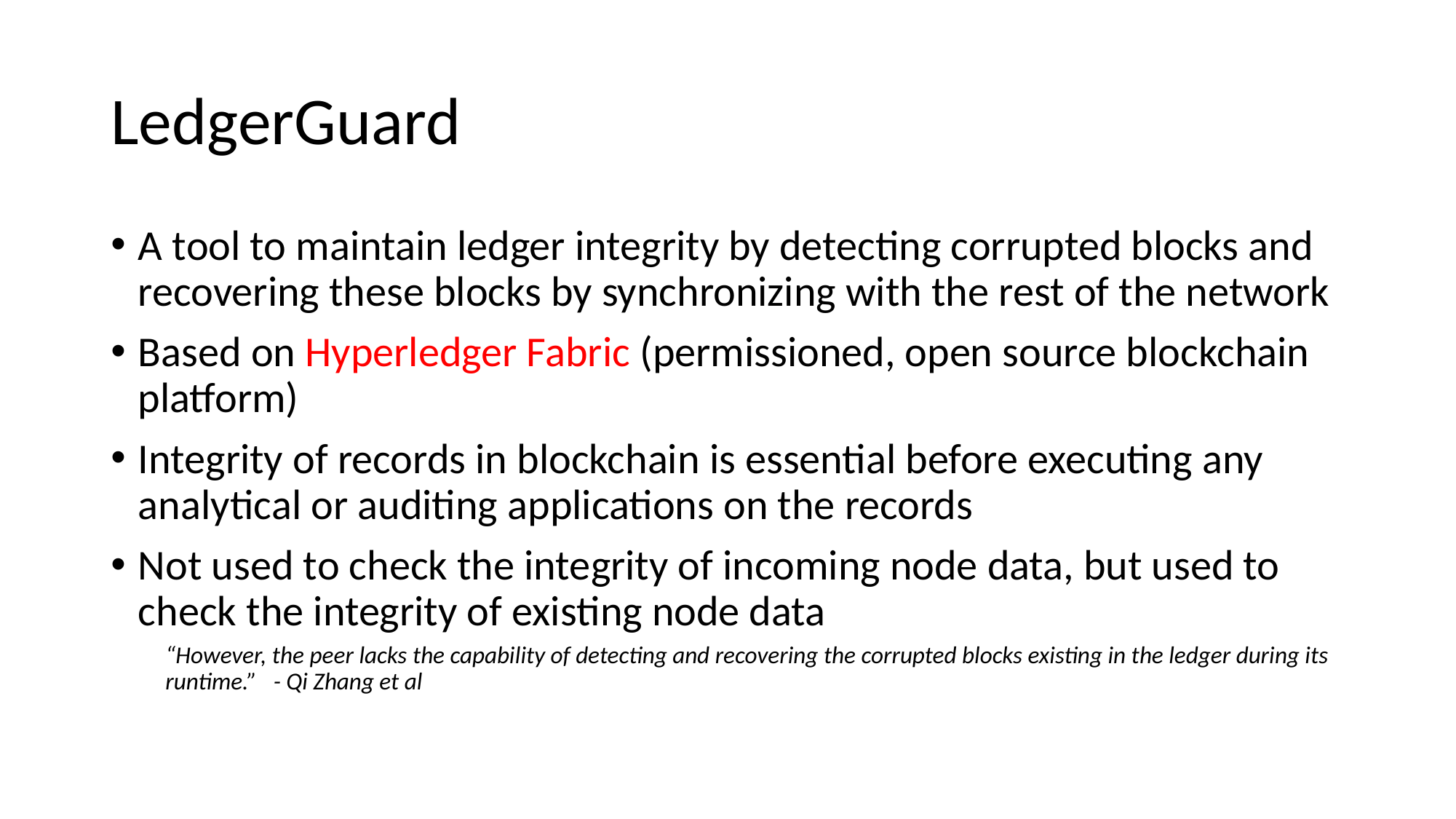

# LedgerGuard
A tool to maintain ledger integrity by detecting corrupted blocks and recovering these blocks by synchronizing with the rest of the network
Based on Hyperledger Fabric (permissioned, open source blockchain platform)
Integrity of records in blockchain is essential before executing any analytical or auditing applications on the records
Not used to check the integrity of incoming node data, but used to check the integrity of existing node data
“However, the peer lacks the capability of detecting and recovering the corrupted blocks existing in the ledger during its runtime.”   - Qi Zhang et al